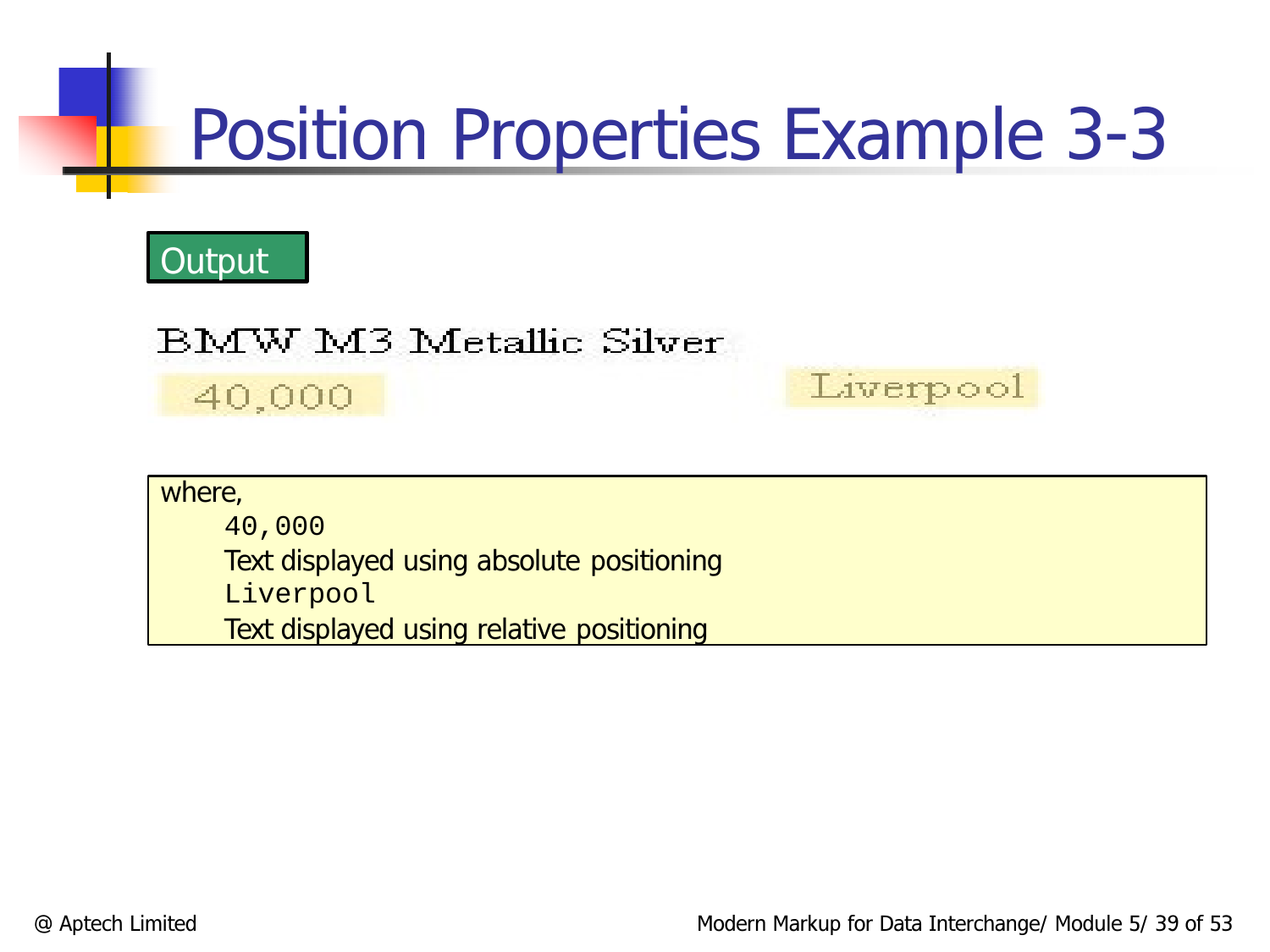

# Position Properties Example 3-3

Output

where,
40,000
Text displayed using absolute positioning
Liverpool
Text displayed using relative positioning
@ Aptech Limited
Modern Markup for Data Interchange/ Module 5/ 39 of 53